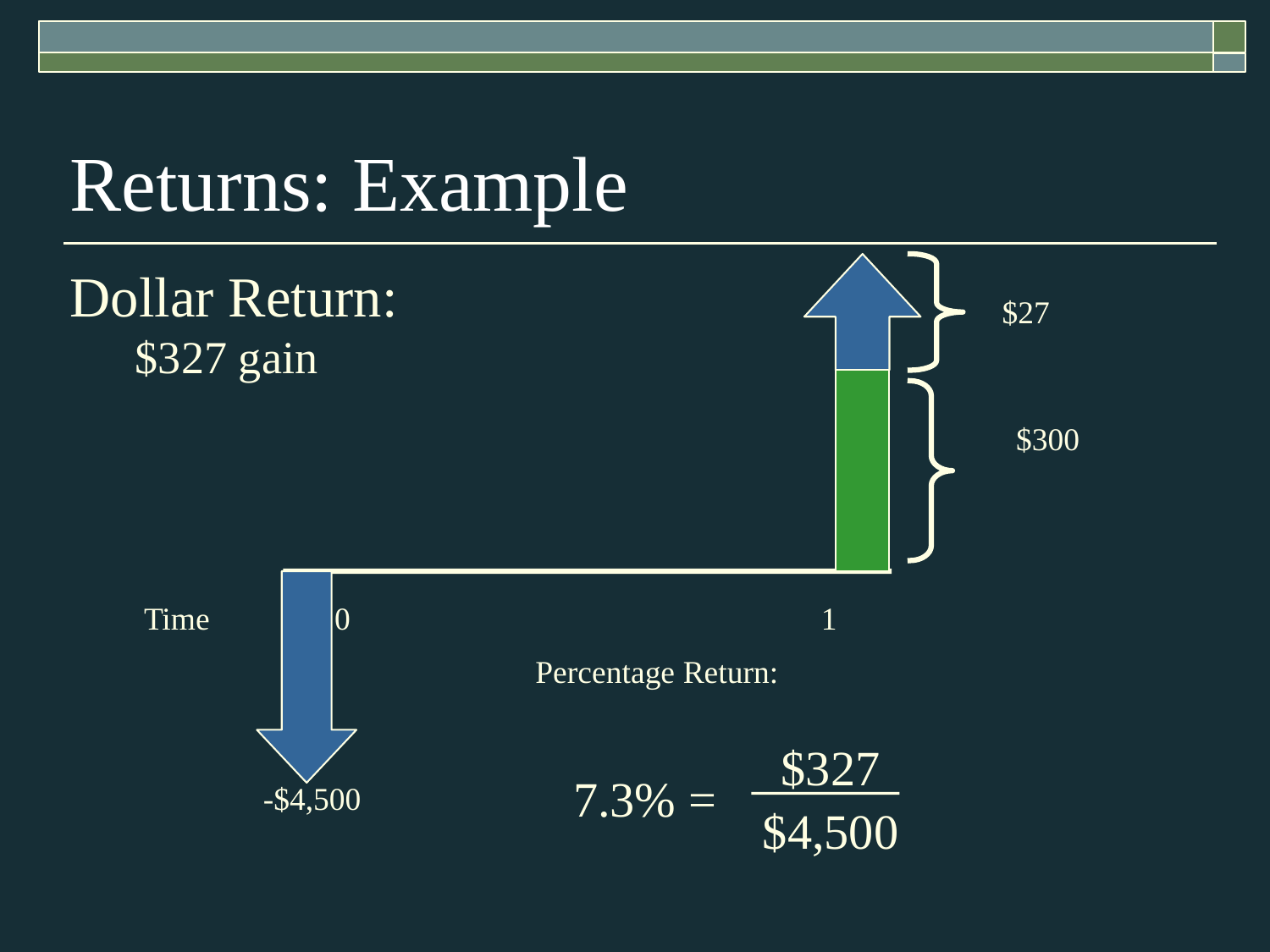

Returns: Example

        $27
Dollar Return:
$327 gain

$300

Time
0
1

-$4,500
Percentage Return:
$327
7.3% =
$4,500

6